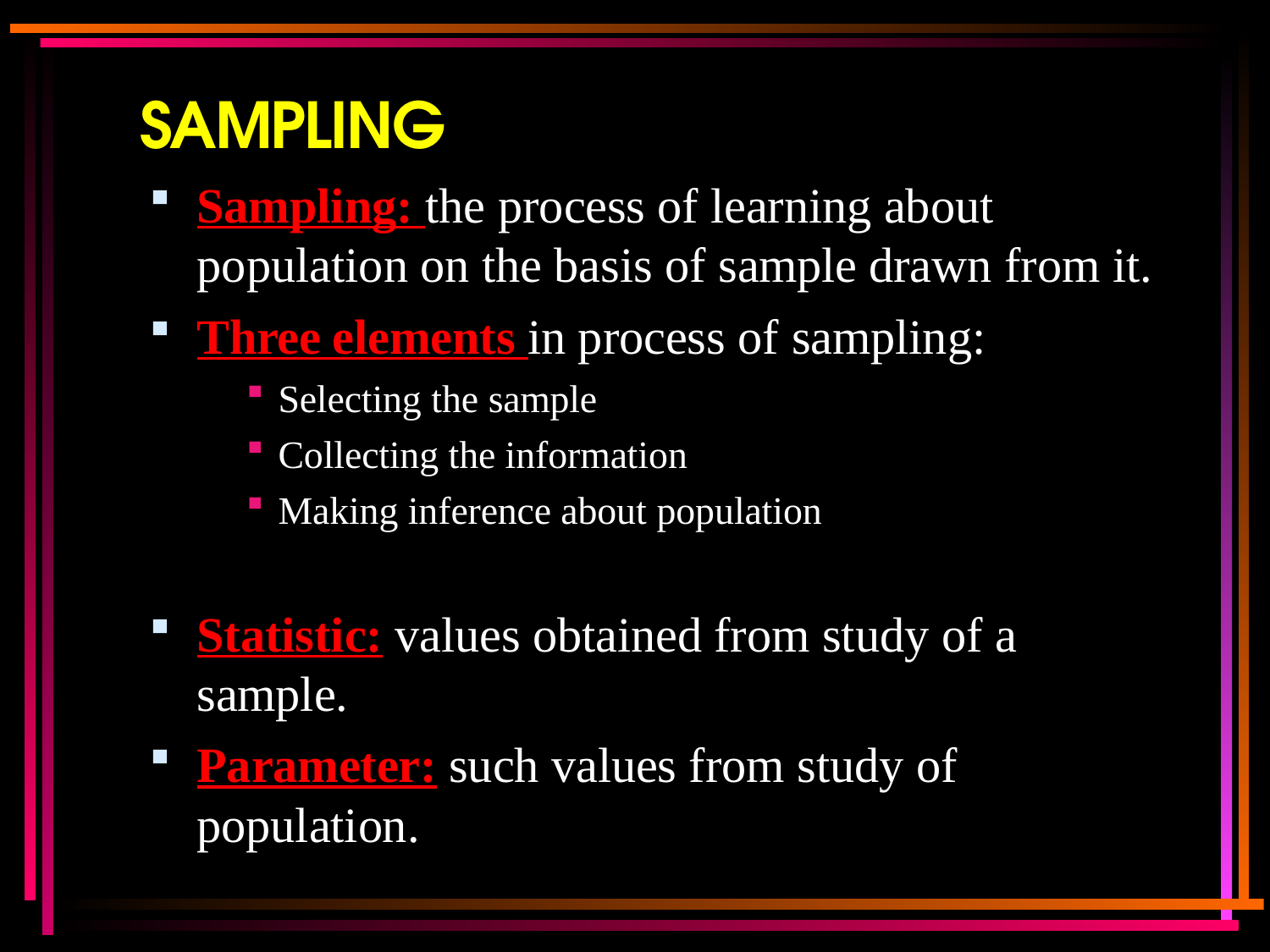

# SAMPLING
Sampling: the process of learning about  population on the basis of sample drawn from it.
Three elements in process of sampling:
Selecting the sample
Collecting the information
Making inference about population

Statistic: values obtained from study of a  sample.
Parameter: such values from study of  population.